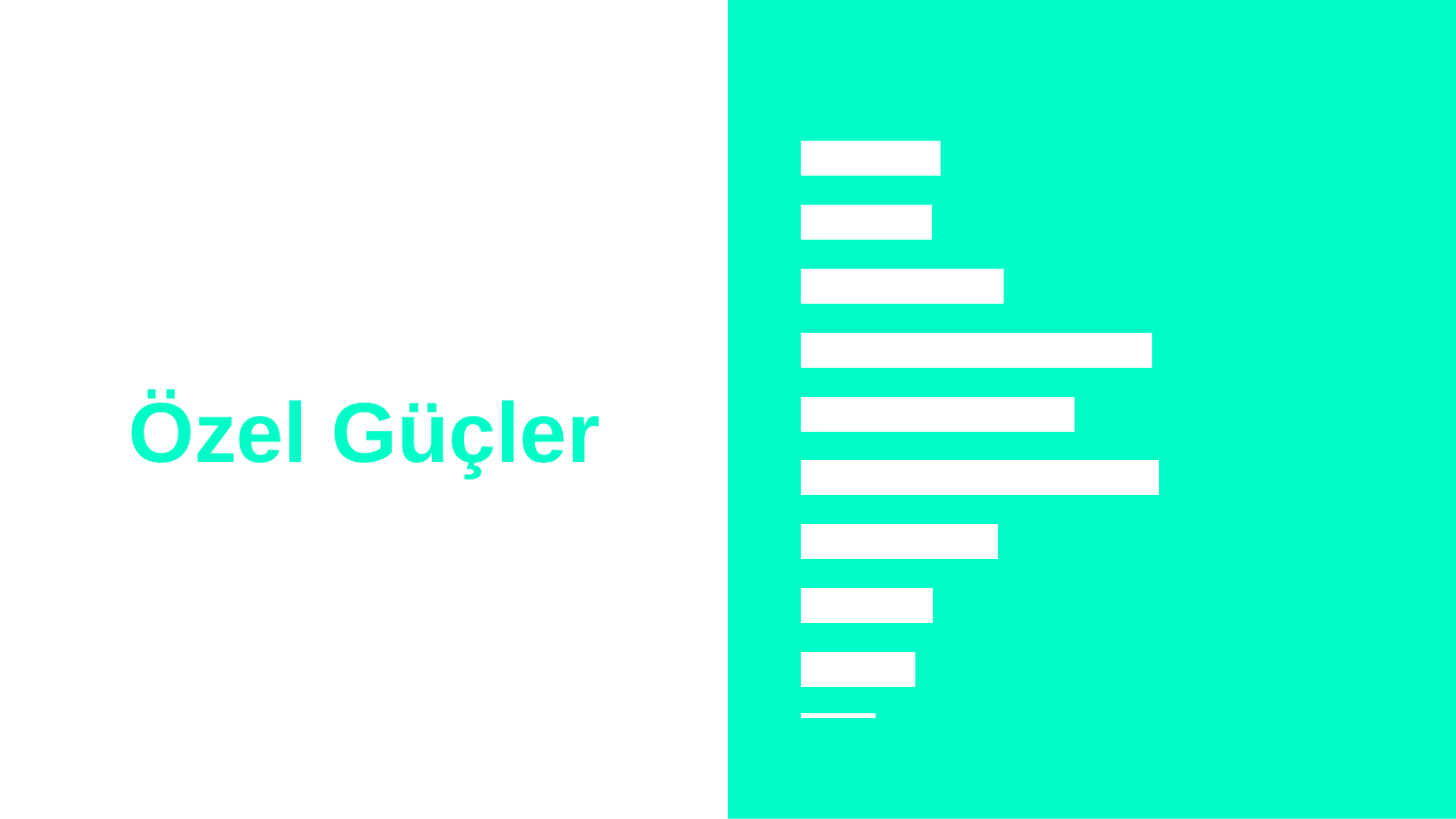

Ateş Topu
Buz Topu
Kale Küçültme
Rakibin kalesini Büyütme
Oyuncuyu Büyütme
Rakip oyuncuyu küçültme
Durmayan top
Cüce Top
Dev Top
# Özel Güçler